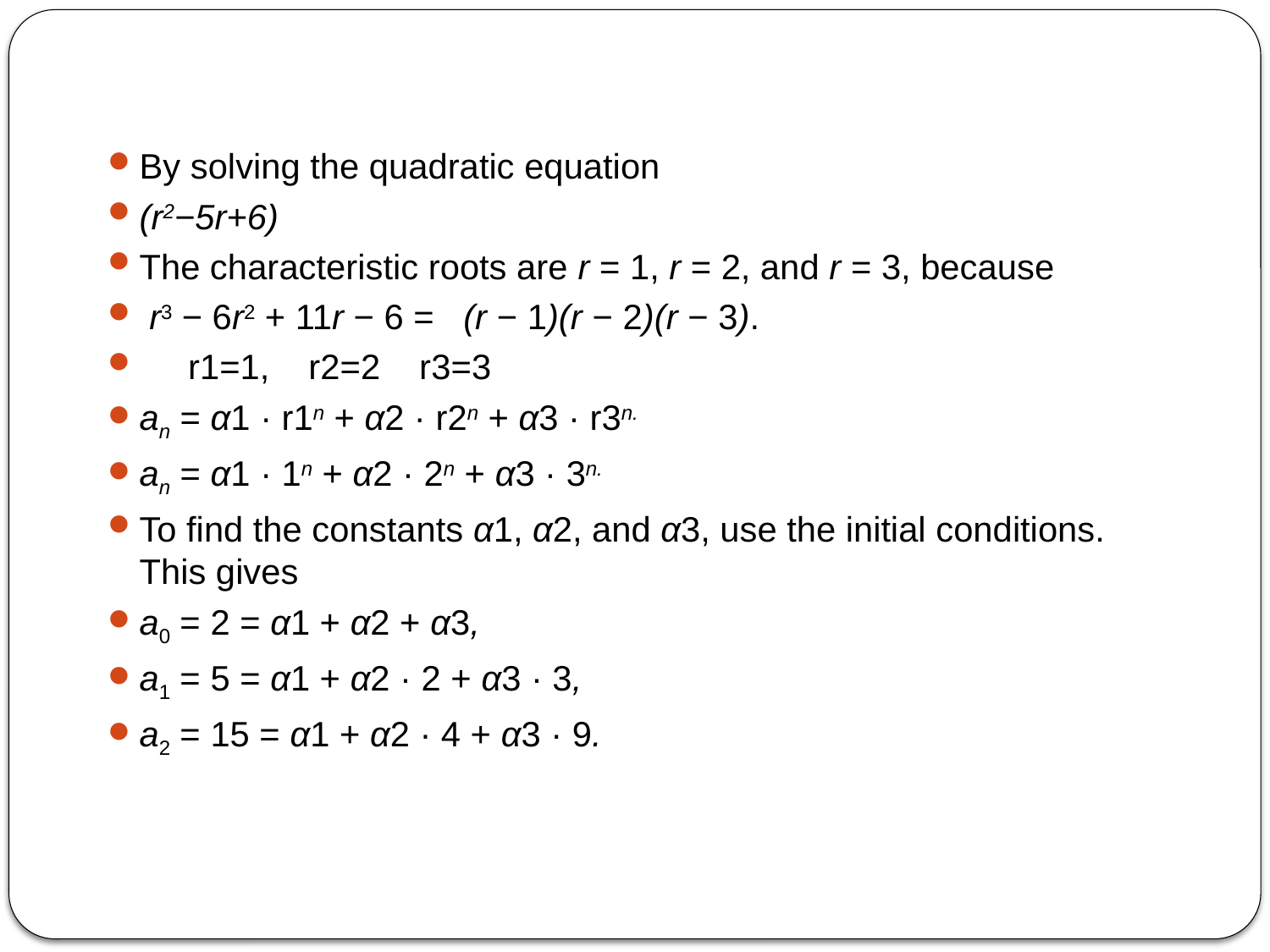

By solving the quadratic equation
(r2−5r+6)
The characteristic roots are r = 1, r = 2, and r = 3, because
 r3 − 6r2 + 11r − 6 =   (r − 1)(r − 2)(r − 3).
     r1=1,    r2=2    r3=3
an = α1 · r1n + α2 · r2n + α3 · r3n.
an = α1 · 1n + α2 · 2n + α3 · 3n.
To find the constants α1, α2, and α3, use the initial conditions. This gives
a0 = 2 = α1 + α2 + α3,
a1 = 5 = α1 + α2 · 2 + α3 · 3,
a2 = 15 = α1 + α2 · 4 + α3 · 9.